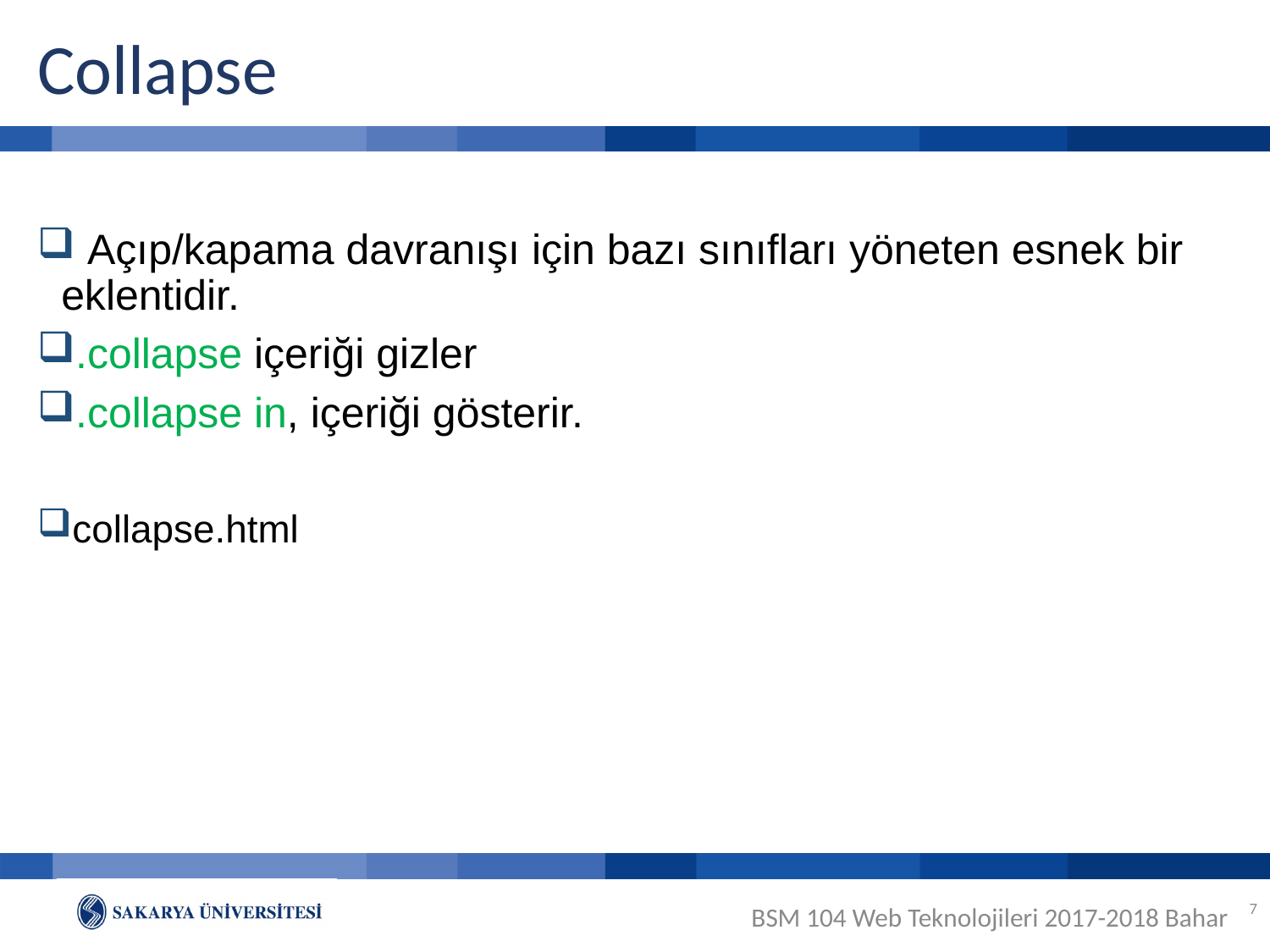

Collapse

 Açıp/kapama davranışı için bazı sınıfları yöneten esnek bir eklentidir.
.collapse içeriği gizler
.collapse in, içeriği gösterir.

collapse.html

7